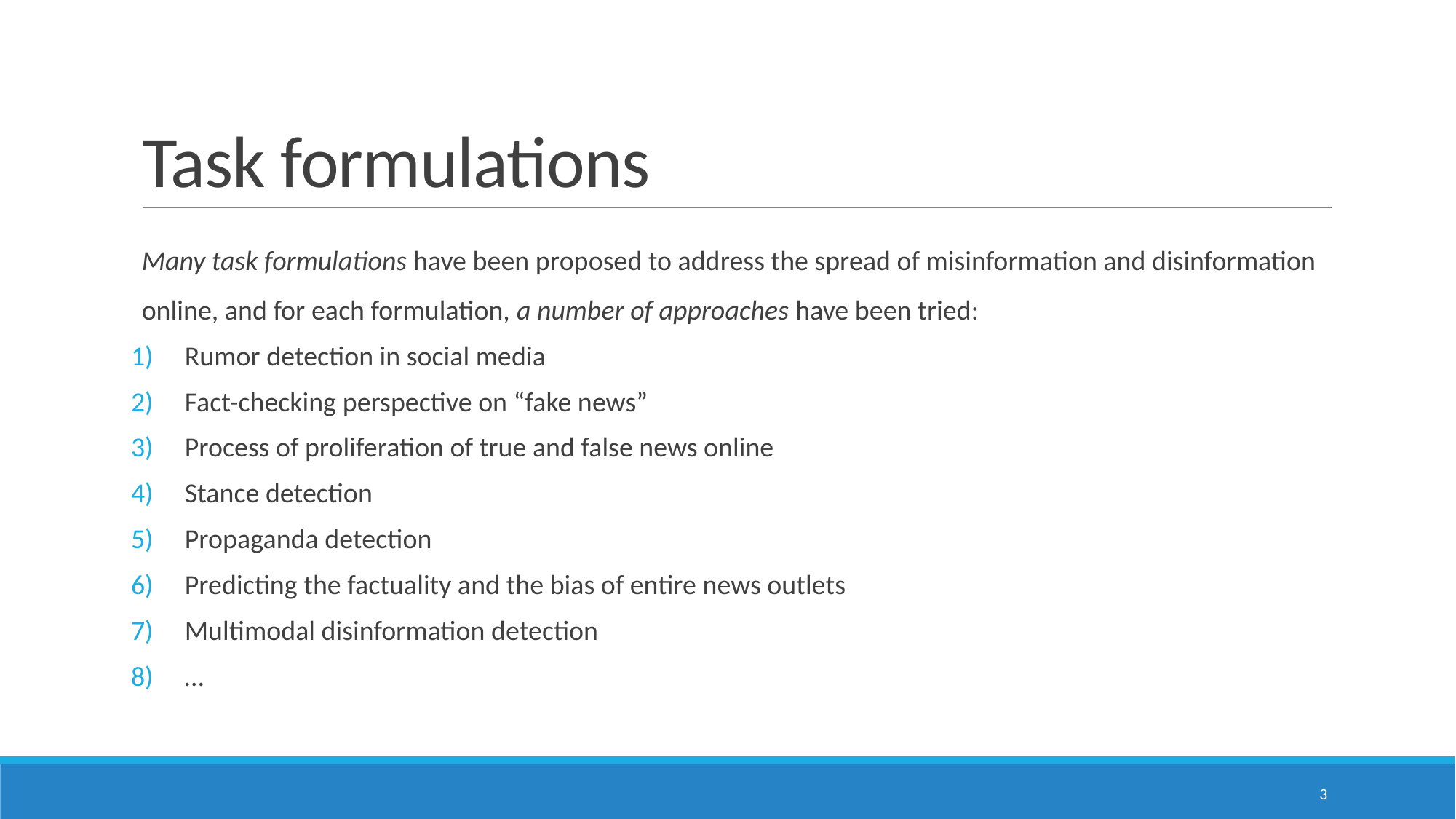

# Task formulations
Many task formulations have been proposed to address the spread of misinformation and disinformation online, and for each formulation, a number of approaches have been tried:
Rumor detection in social media
Fact-checking perspective on “fake news”
Process of proliferation of true and false news online
Stance detection
Propaganda detection
Predicting the factuality and the bias of entire news outlets
Multimodal disinformation detection
…
3